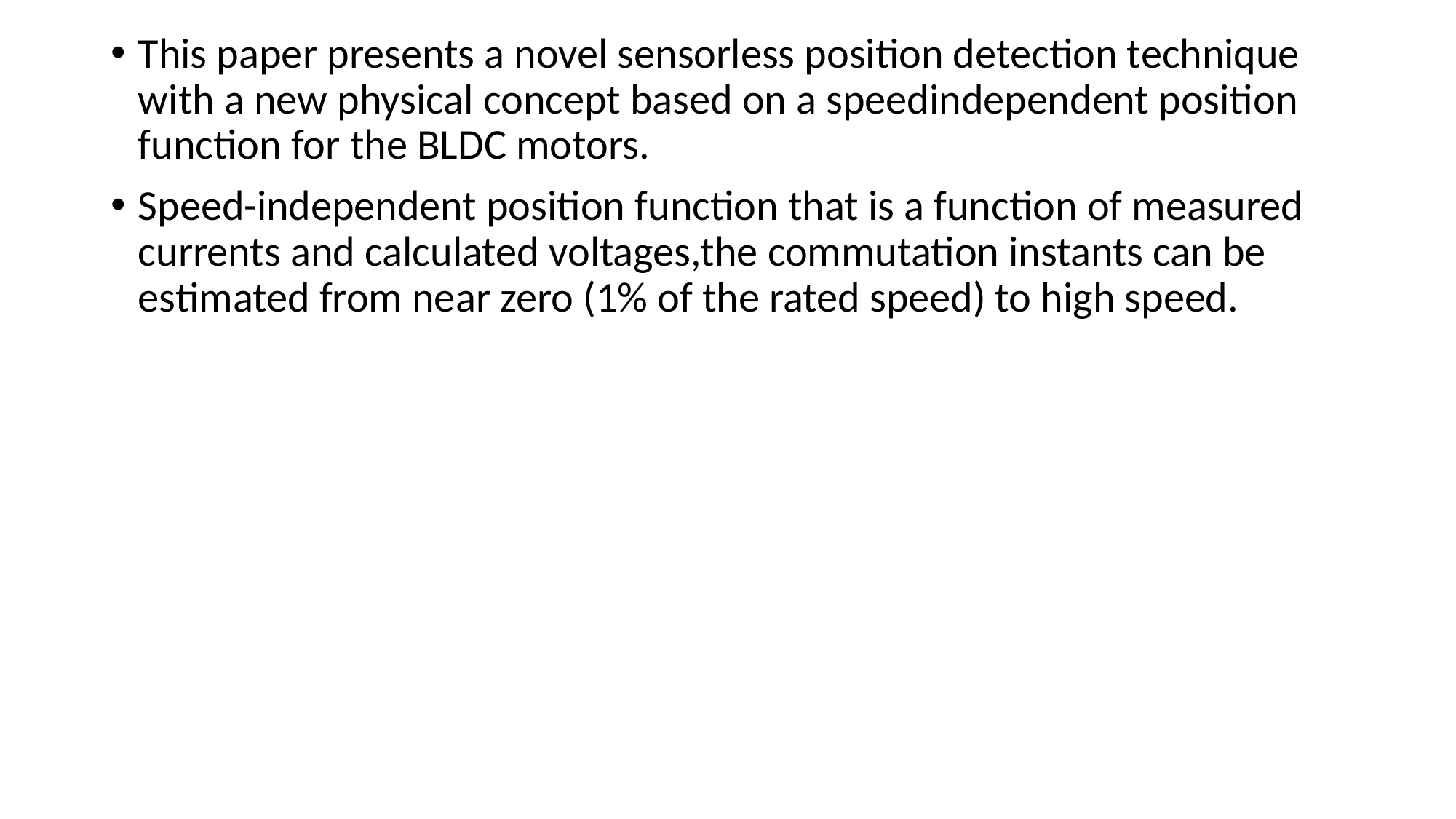

This paper presents a novel sensorless position detection technique with a new physical concept based on a speedindependent position function for the BLDC motors.
Speed-independent position function that is a function of measured currents and calculated voltages,the commutation instants can be estimated from near zero (1% of the rated speed) to high speed.